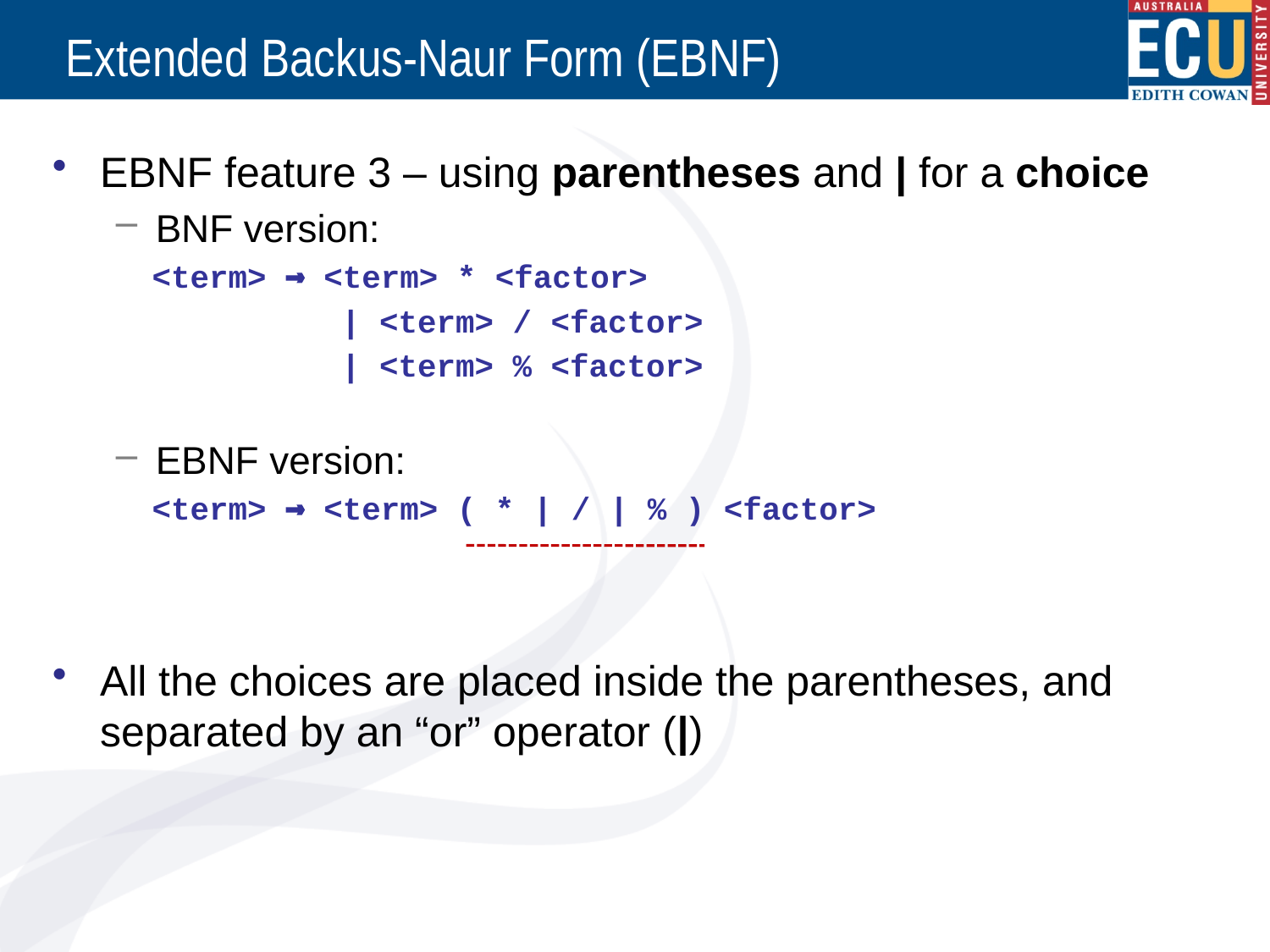

# Extended Backus-Naur Form (EBNF)
EBNF feature 3 – using parentheses and | for a choice
BNF version:
<term> → <term> * <factor>
		       | <term> / <factor>
		       | <term> % <factor>

EBNF version:
<term> → <term> ( * | / | % ) <factor>

All the choices are placed inside the parentheses, and separated by an “or” operator (|)